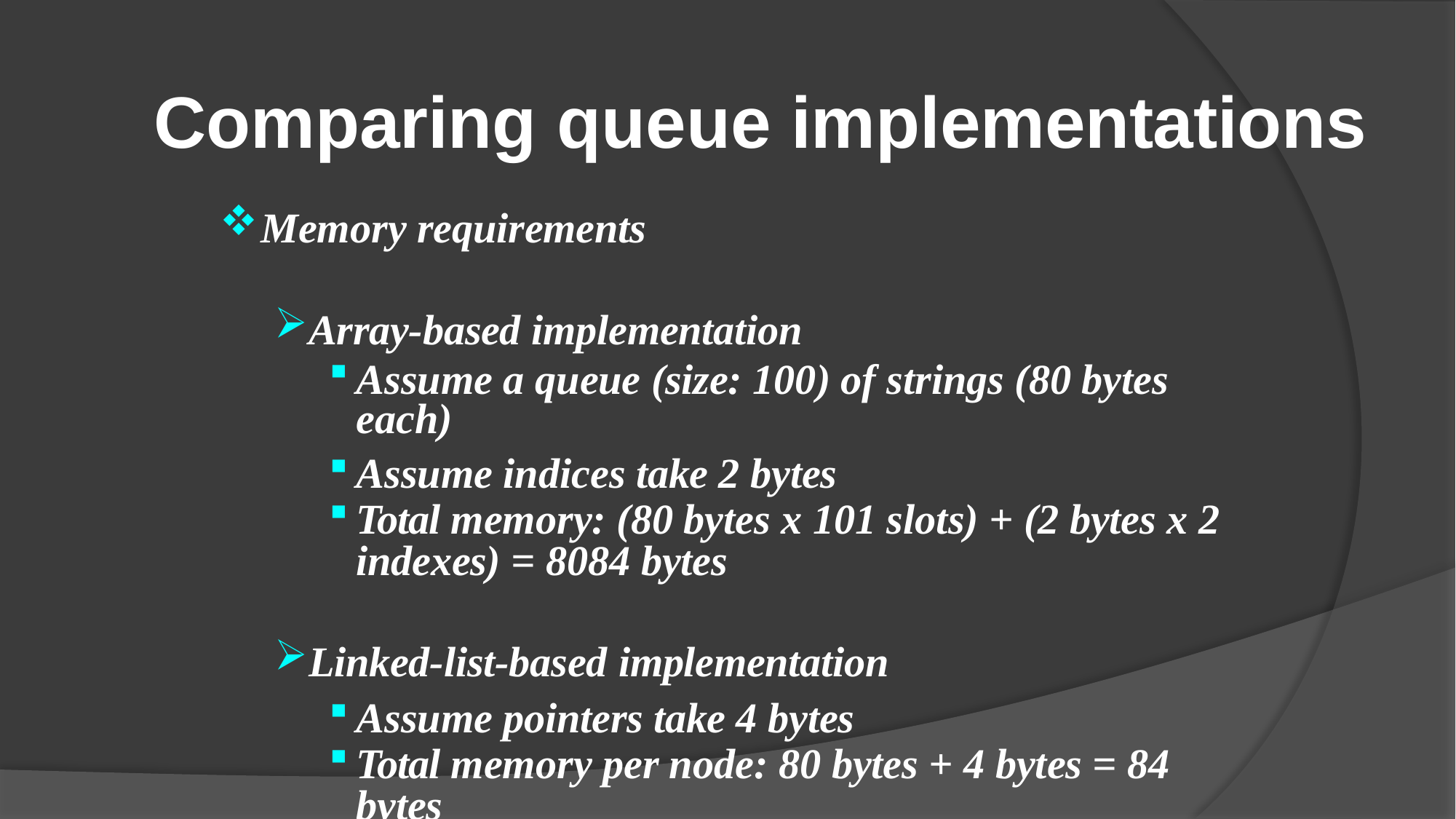

# Comparing queue implementations
Memory requirements
Array-based implementation
Assume a queue (size: 100) of strings (80 bytes  each)
Assume indices take 2 bytes
Total memory: (80 bytes x 101 slots) + (2 bytes x 2 indexes) = 8084 bytes

Linked-list-based implementation
Assume pointers take 4 bytes
Total memory per node: 80 bytes + 4 bytes = 84 bytes